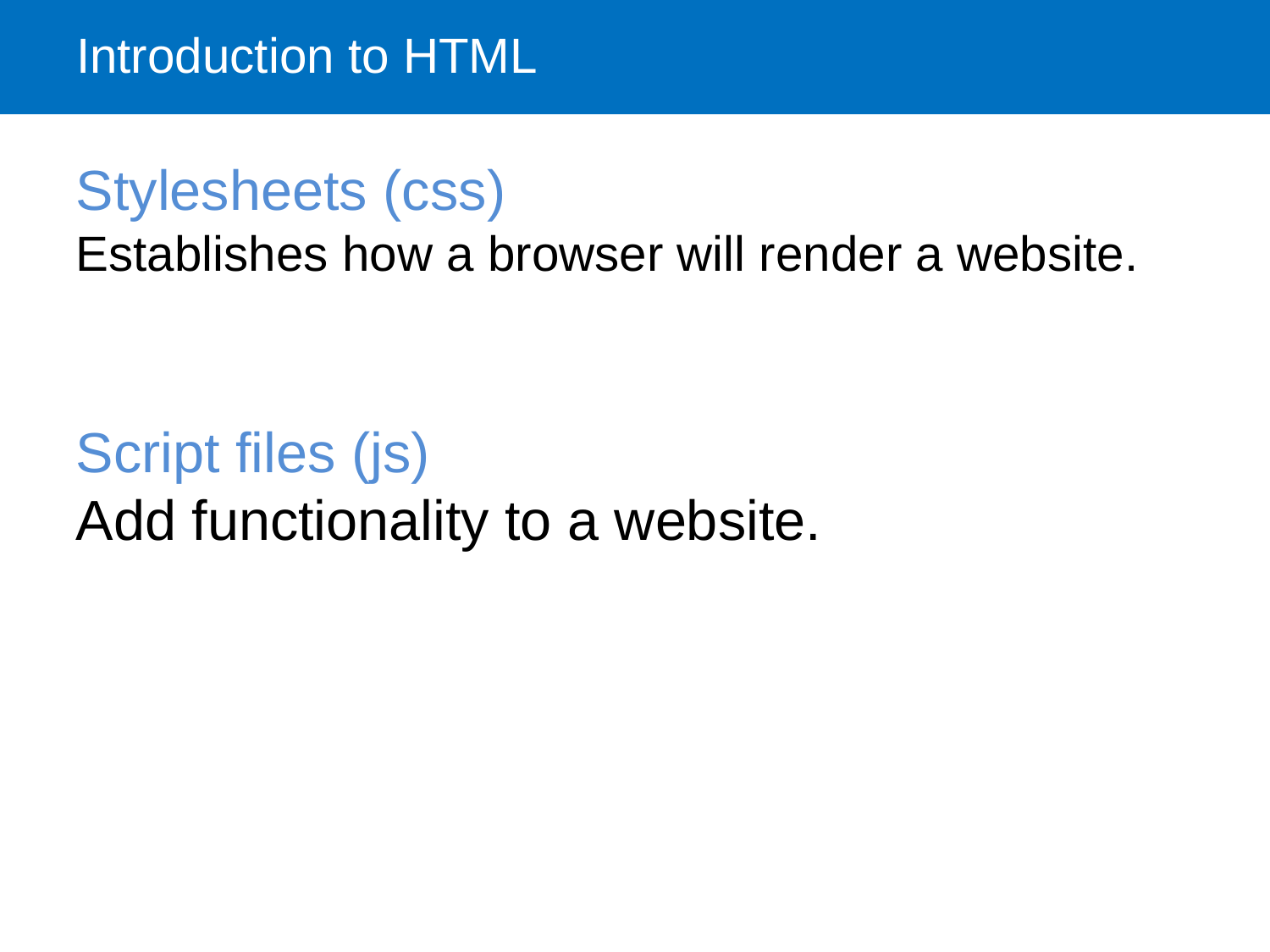

# Introduction to HTML
Stylesheets (css)
Establishes how a browser will render a website.

Script files (js)
Add functionality to a website.